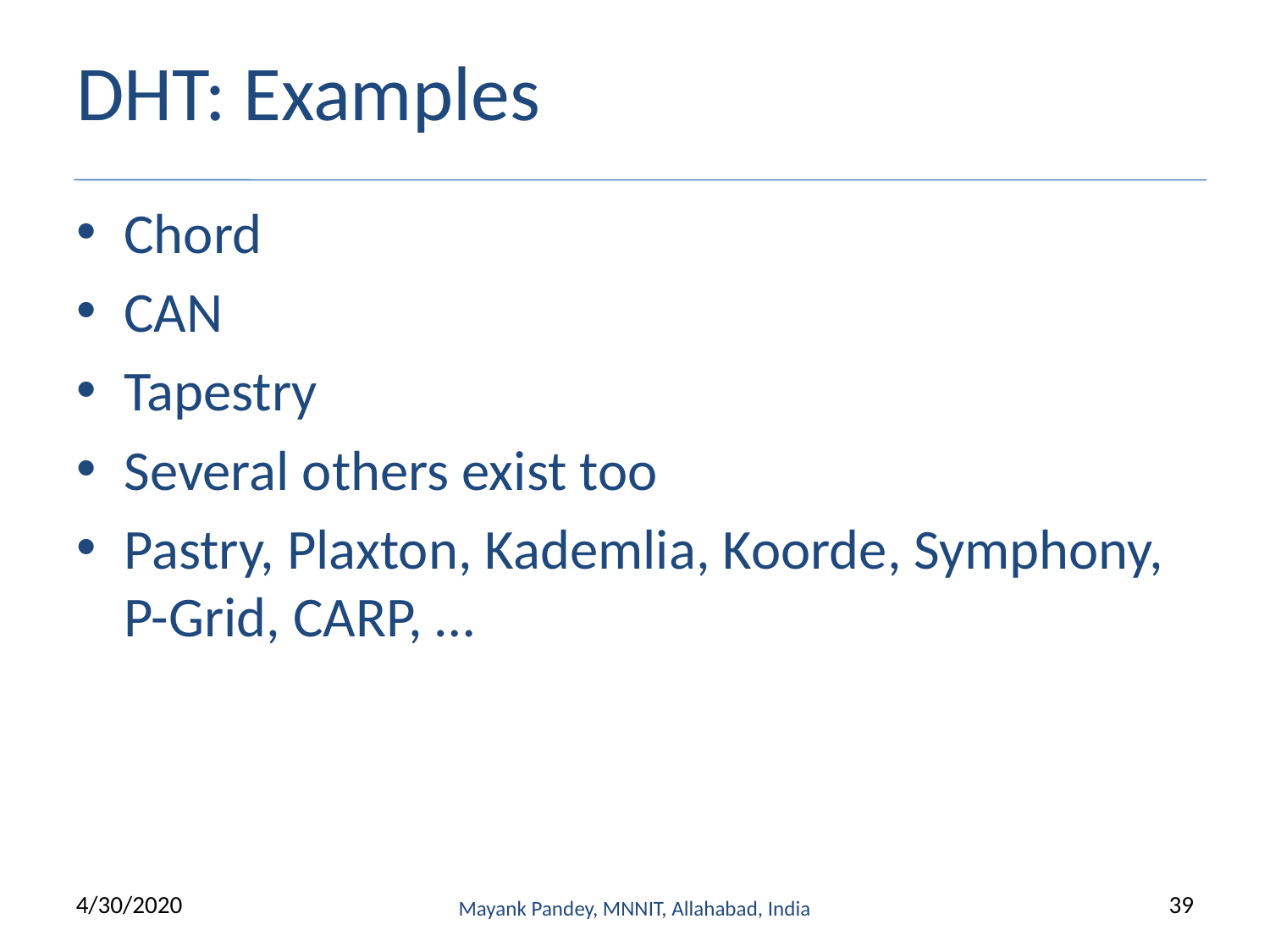

# DHT: Examples
Chord
CAN
Tapestry
Several others exist too
Pastry, Plaxton, Kademlia, Koorde, Symphony, P-Grid, CARP, …

4/30/2020
Mayank Pandey, MNNIT, Allahabad, India
39